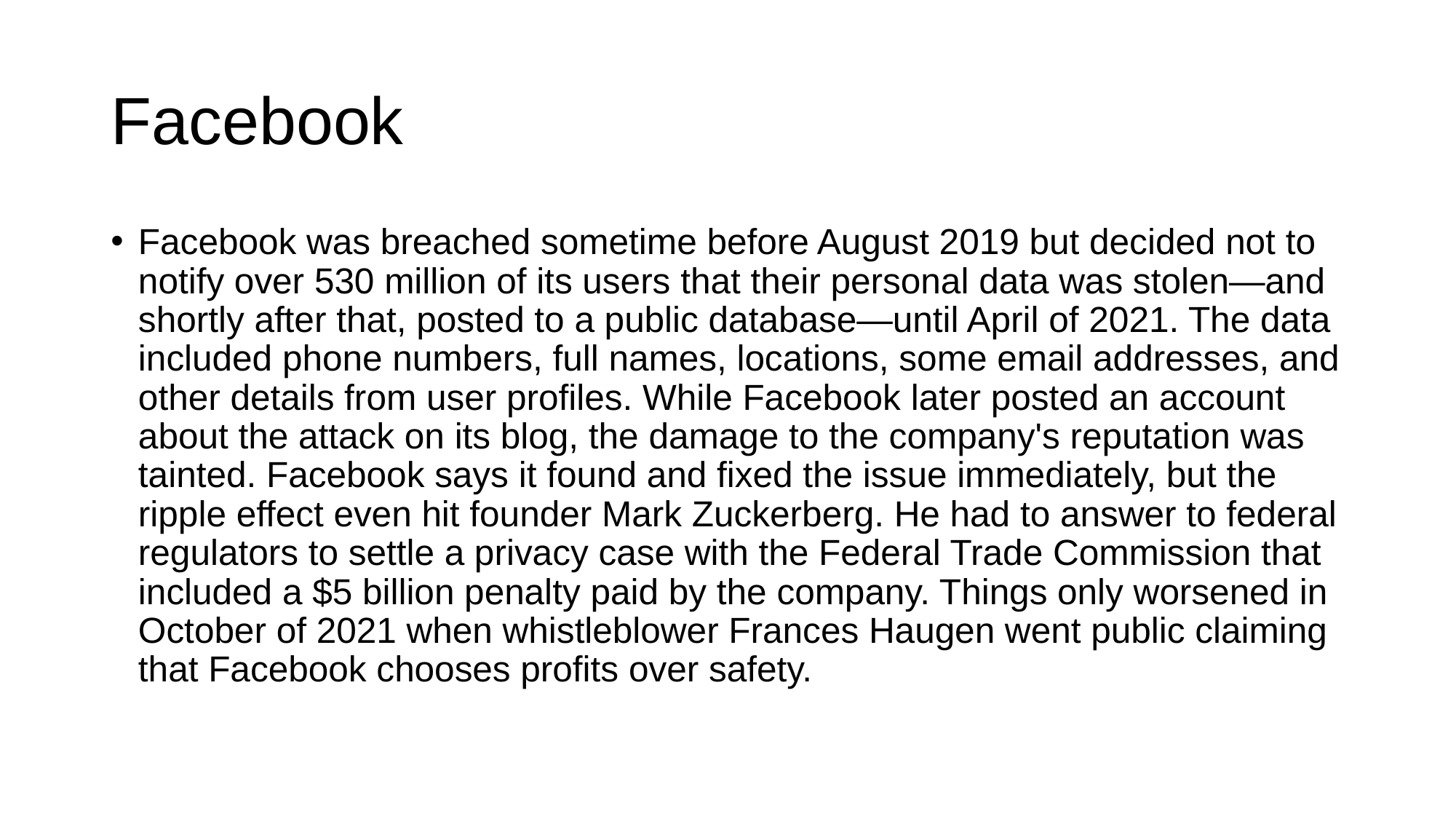

# Facebook
Facebook was breached sometime before August 2019 but decided not to notify over 530 million of its users that their personal data was stolen—and shortly after that, posted to a public database—until April of 2021. The data included phone numbers, full names, locations, some email addresses, and other details from user profiles. While Facebook later posted an account about the attack on its blog, the damage to the company's reputation was tainted. Facebook says it found and fixed the issue immediately, but the ripple effect even hit founder Mark Zuckerberg. He had to answer to federal regulators to settle a privacy case with the Federal Trade Commission that included a $5 billion penalty paid by the company. Things only worsened in October of 2021 when whistleblower Frances Haugen went public claiming that Facebook chooses profits over safety.